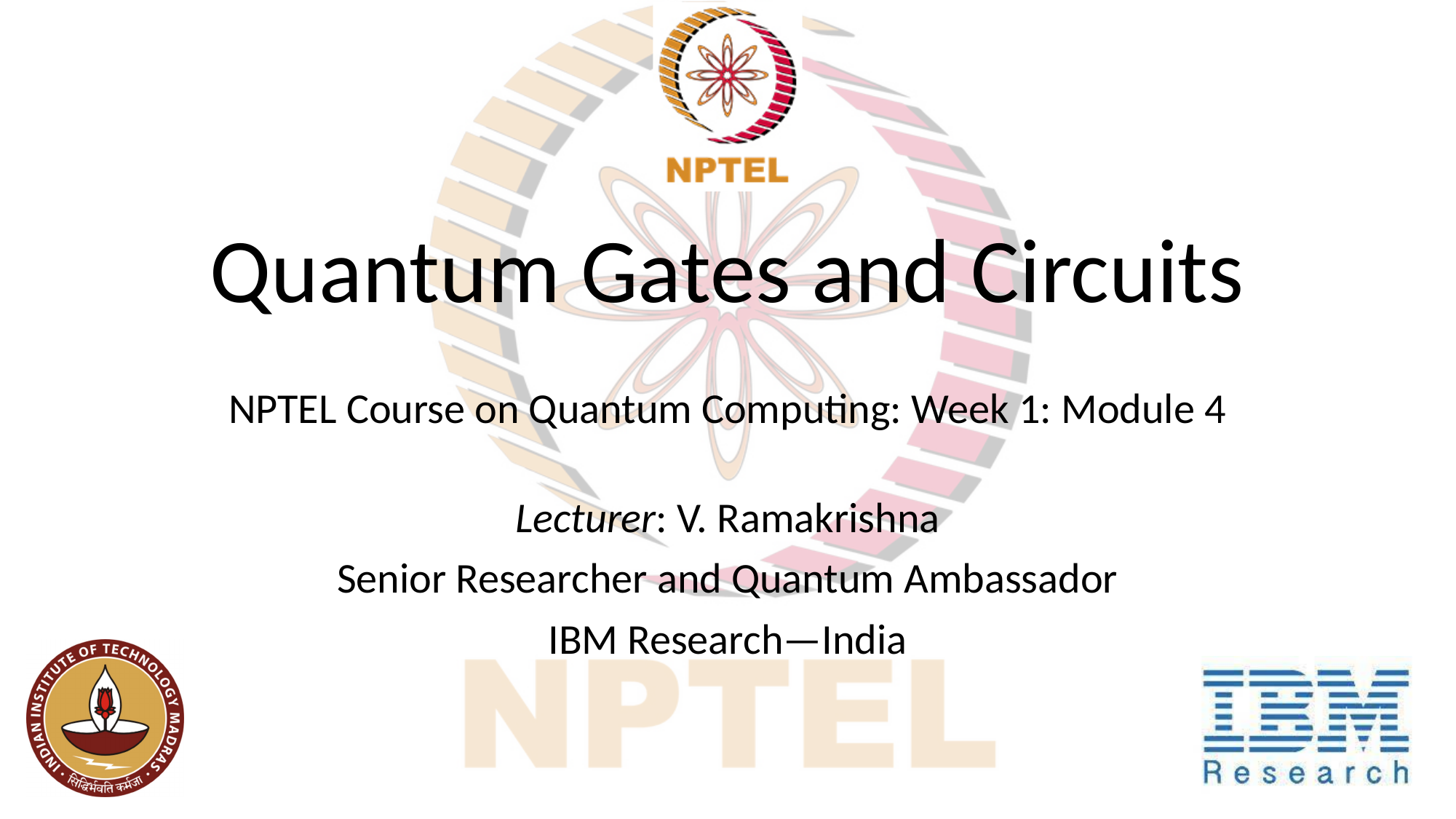

# Quantum Gates and Circuits
NPTEL Course on Quantum Computing: Week 1: Module 4

Lecturer: V. Ramakrishna
Senior Researcher and Quantum Ambassador
IBM Research—India